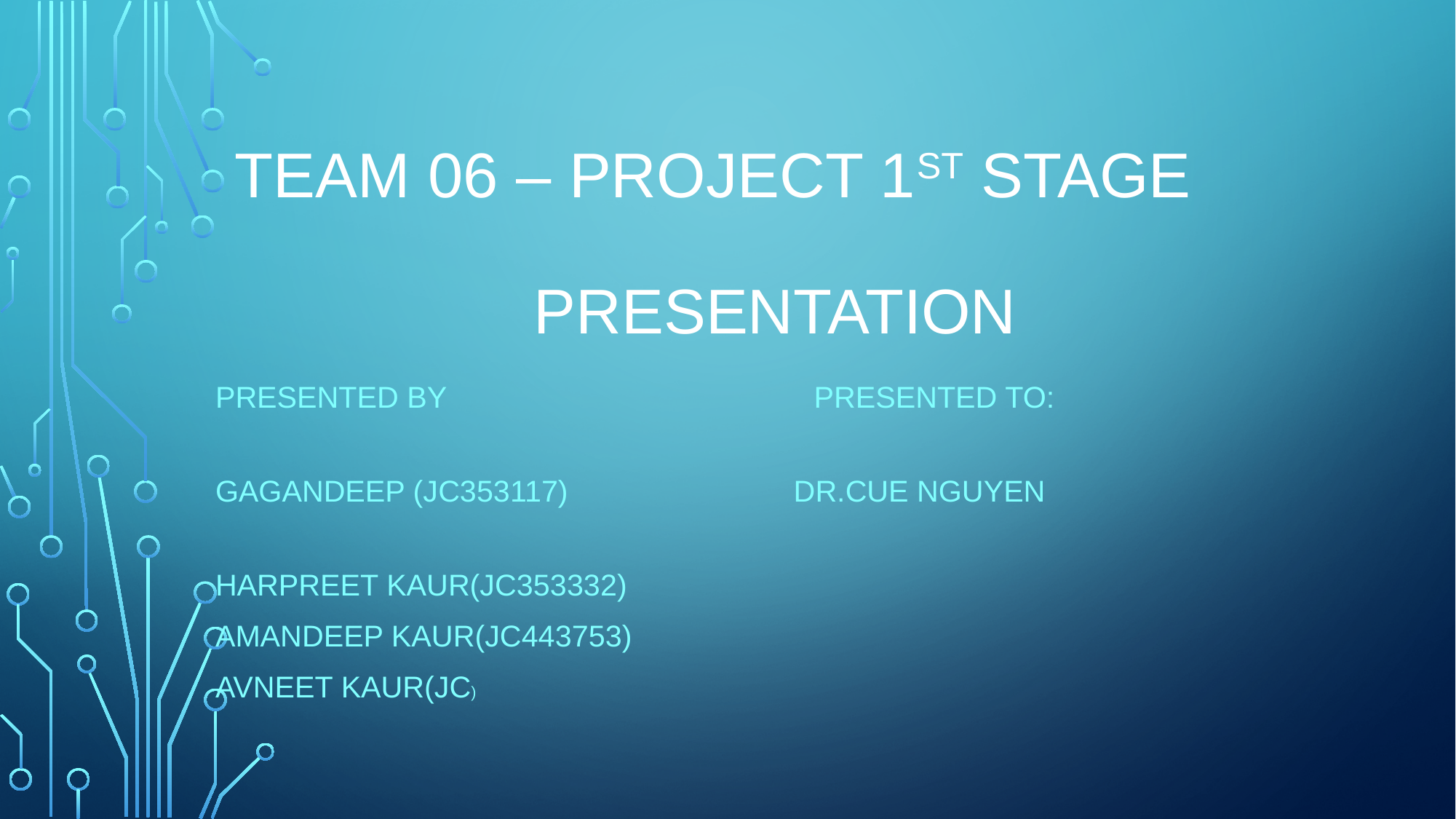

# Team 06 – Project 1st stage presentation
Presented By                                            PRESENTED TO:
Gagandeep (jc353117)                           DR.CUE NGUYEN
HARPREET KAUR(jc353332)
AMANDEEP KAUR(jc443753)
AVNEET KAUR(jc)